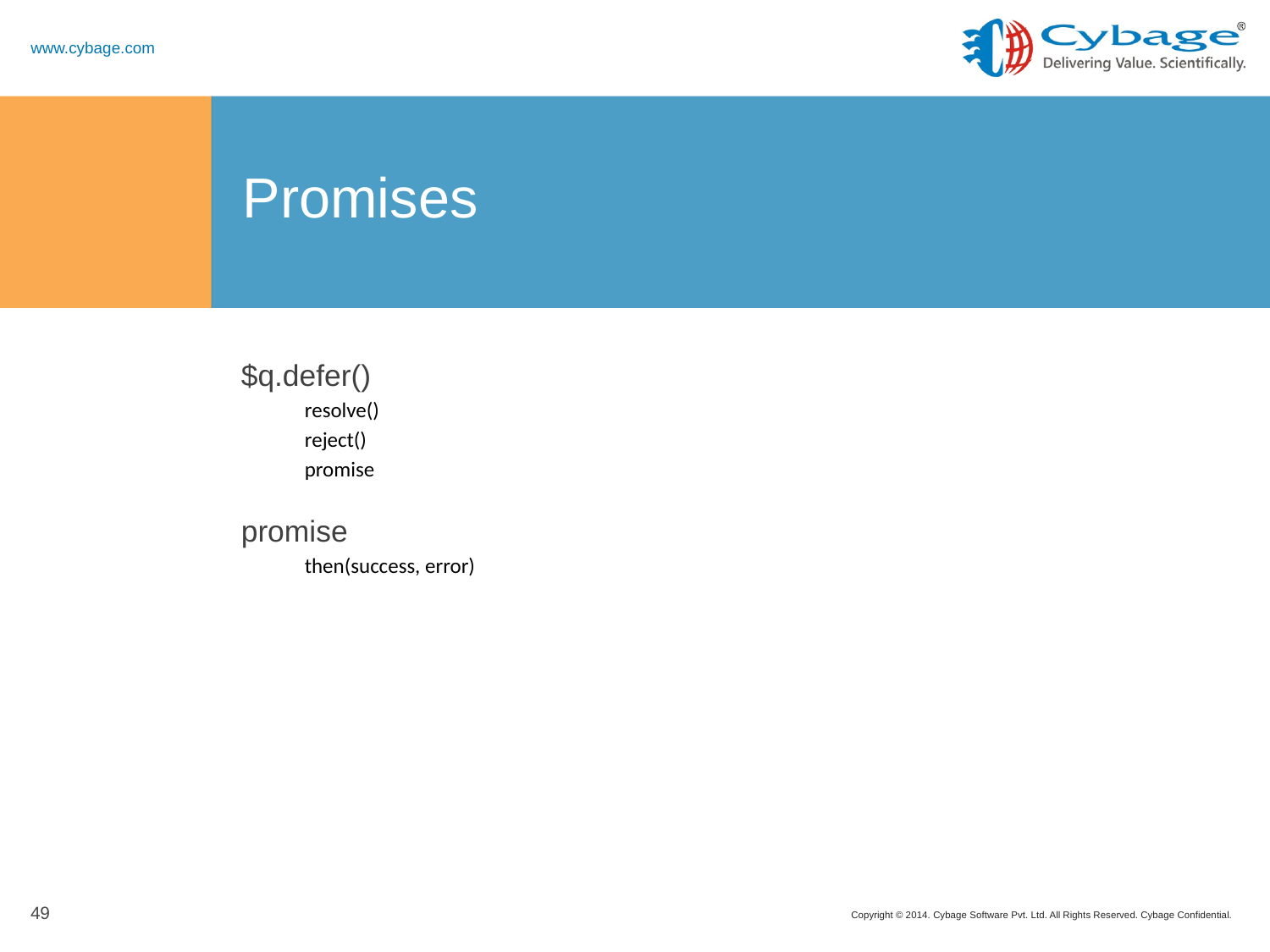

# Promises
$q.defer()
resolve()
reject()
promise

promise
then(success, error)

49